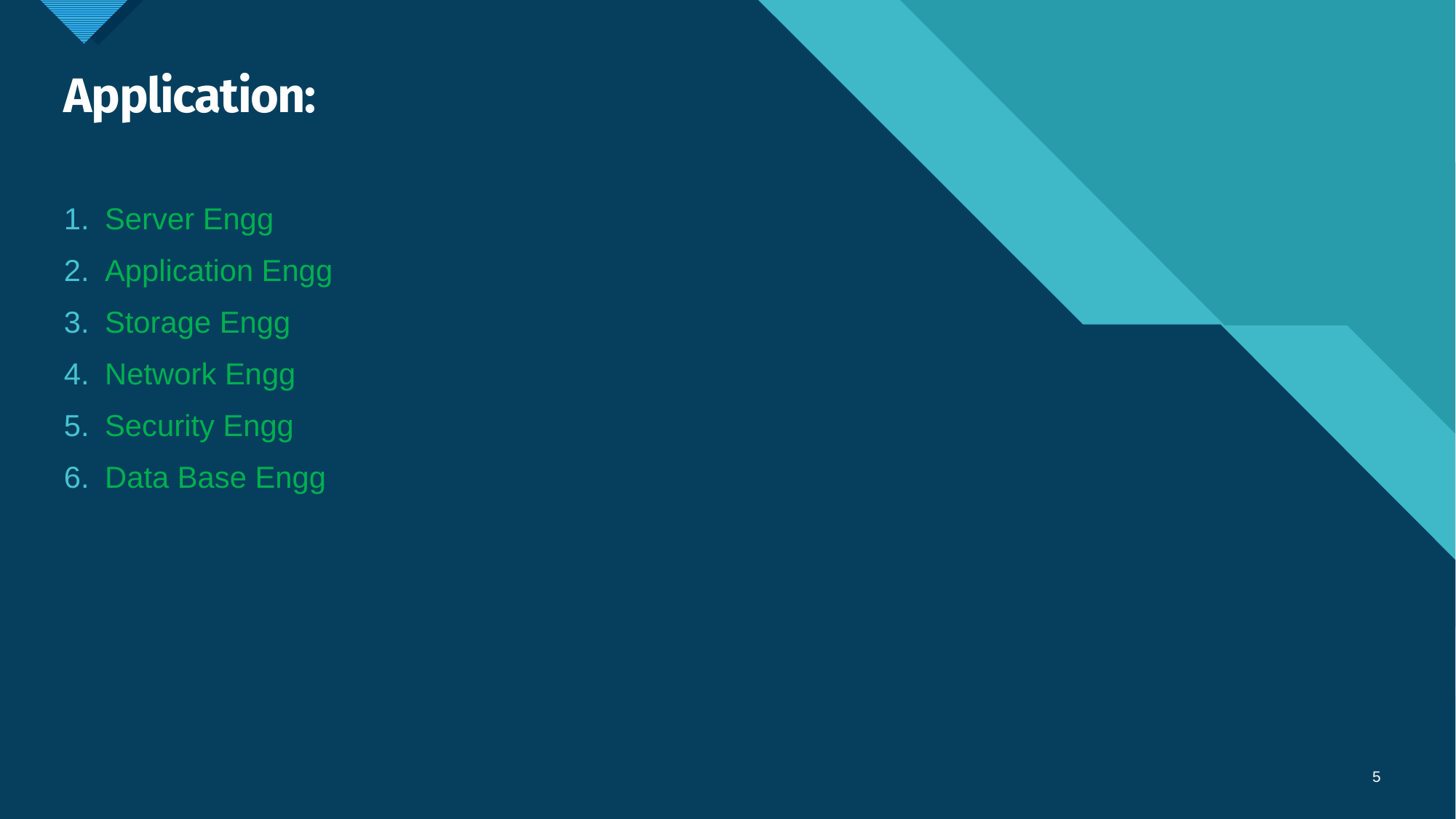

# Application:
Server Engg
Application Engg
Storage Engg
Network Engg
Security Engg
Data Base Engg
5